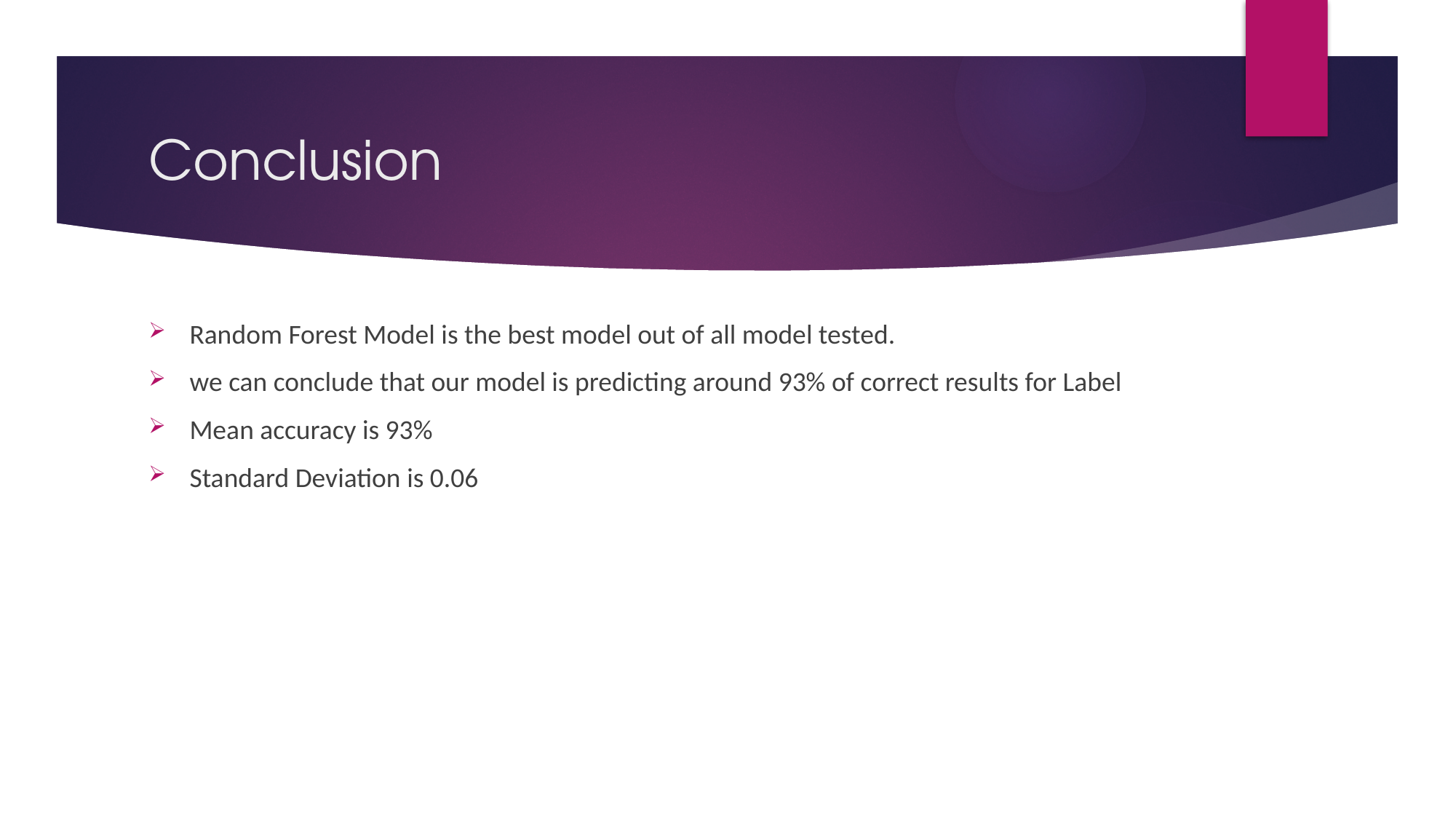

# Conclusion
Random Forest Model is the best model out of all model tested.
we can conclude that our model is predicting around 93% of correct results for Label
Mean accuracy is 93%
Standard Deviation is 0.06